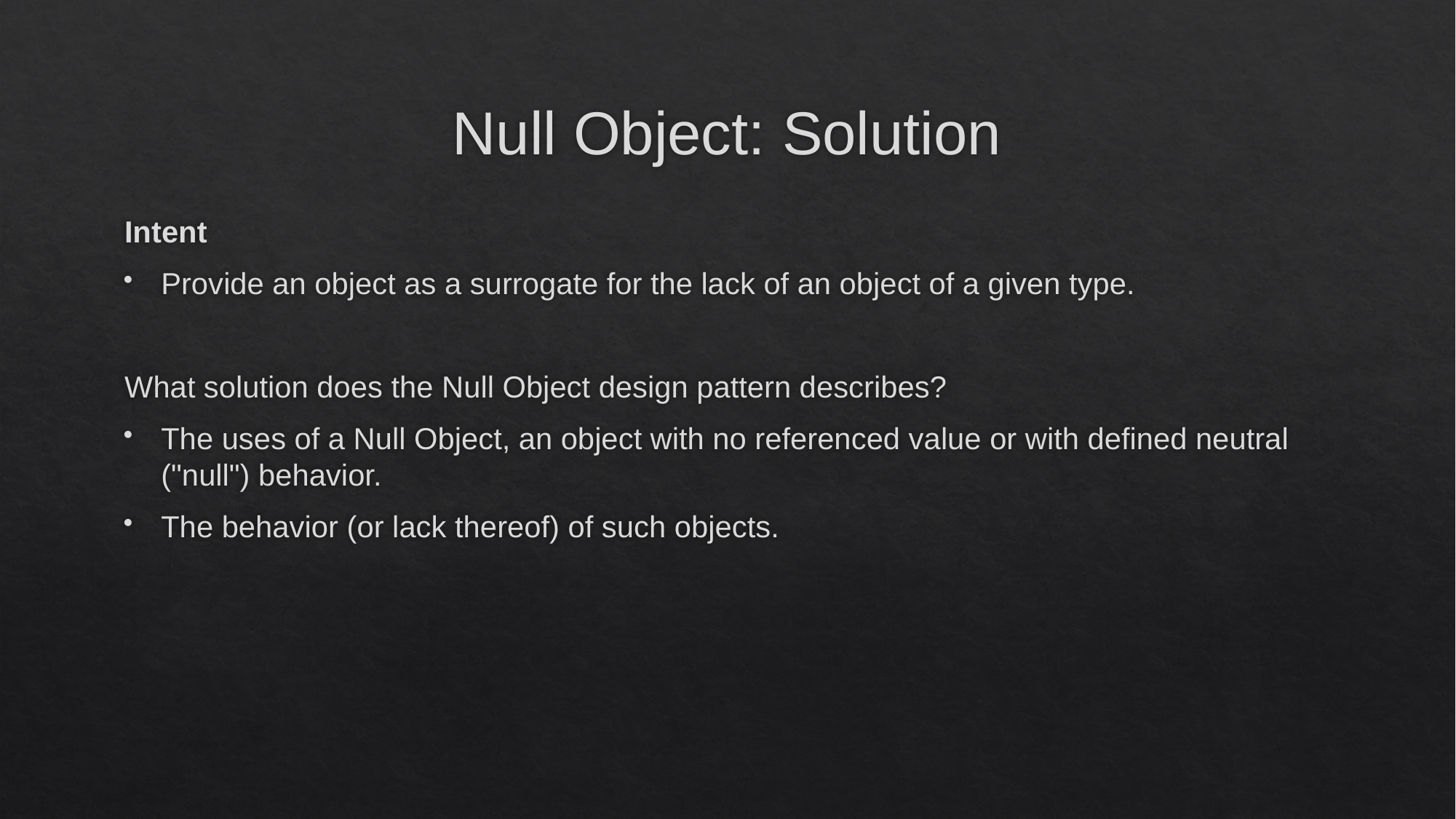

# Null Object: Solution
Intent
Provide an object as a surrogate for the lack of an object of a given type.

What solution does the Null Object design pattern describes?
The uses of a Null Object, an object with no referenced value or with defined neutral ("null") behavior.
The behavior (or lack thereof) of such objects.